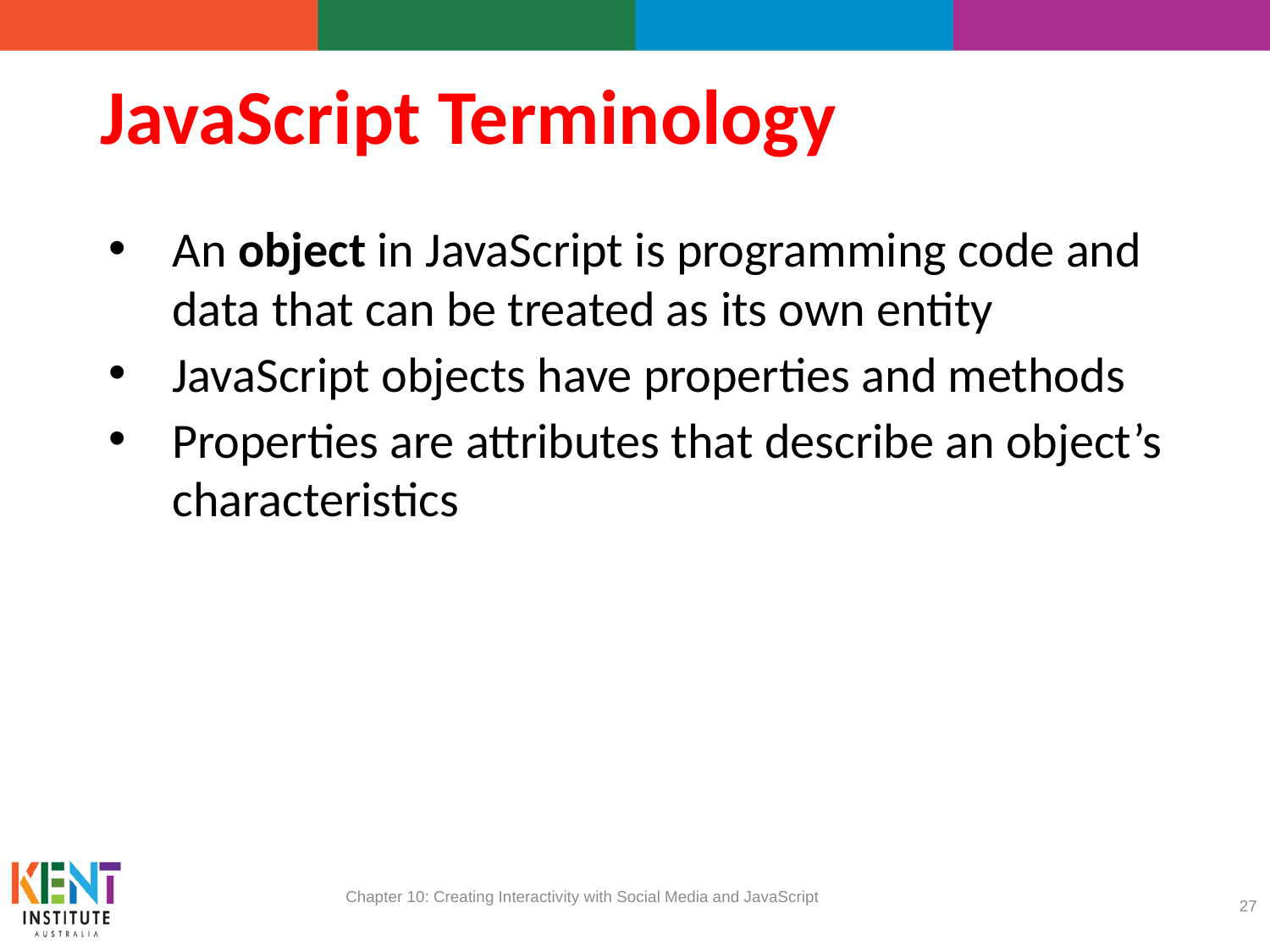

# JavaScript Terminology
An object in JavaScript is programming code and data that can be treated as its own entity
JavaScript objects have properties and methods
Properties are attributes that describe an object’s characteristics

Chapter 10: Creating Interactivity with Social Media and JavaScript

27